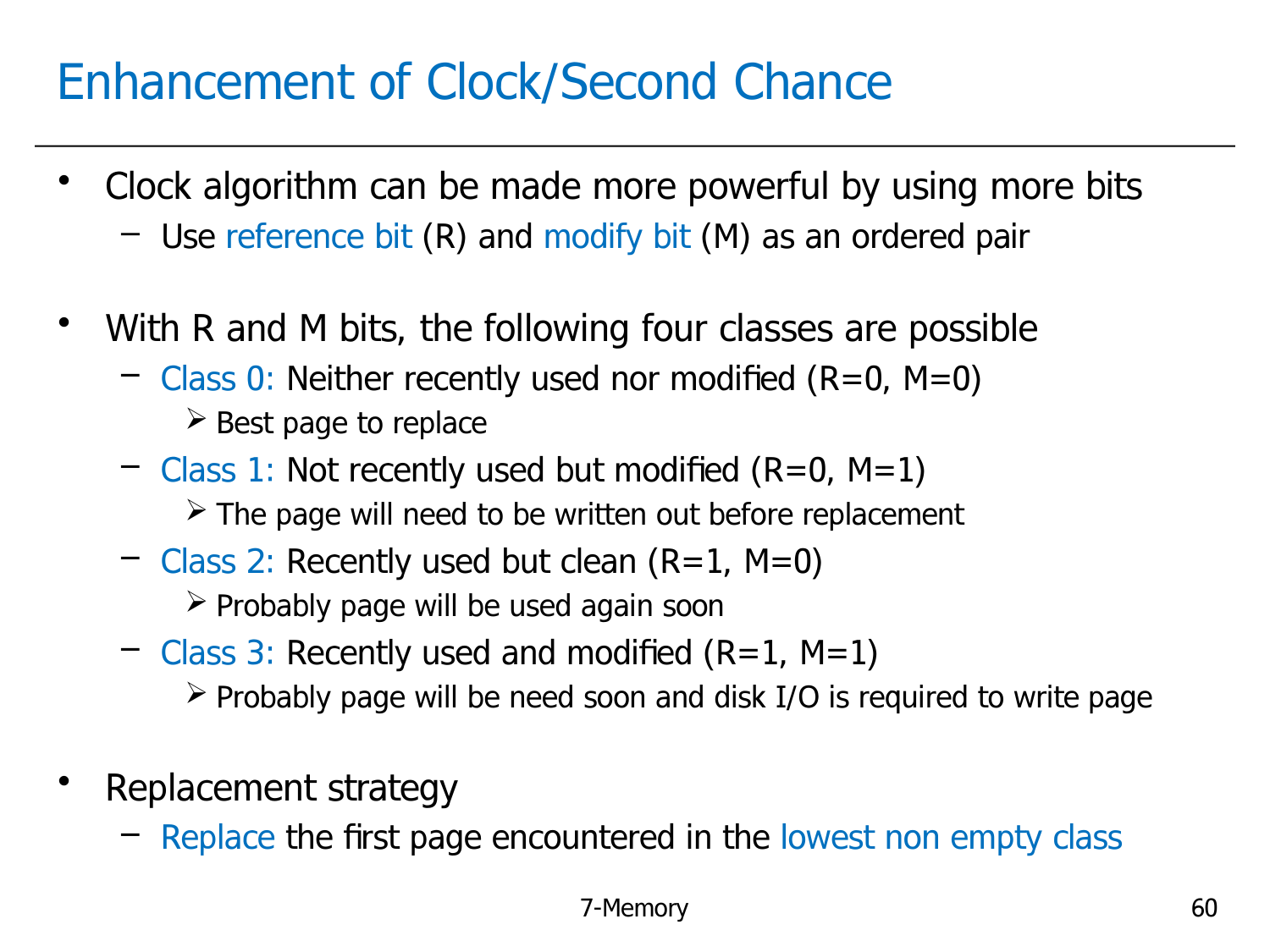

# Enhancement of Clock/Second Chance
Clock algorithm can be made more powerful by using more bits
Use reference bit (R) and modify bit (M) as an ordered pair

With R and M bits, the following four classes are possible
Class 0: Neither recently used nor modified (R=0, M=0)
Best page to replace
Class 1: Not recently used but modified (R=0, M=1)
The page will need to be written out before replacement
Class 2: Recently used but clean (R=1, M=0)
Probably page will be used again soon
Class 3: Recently used and modified (R=1, M=1)
Probably page will be need soon and disk I/O is required to write page

Replacement strategy
Replace the first page encountered in the lowest non empty class
7-Memory
60